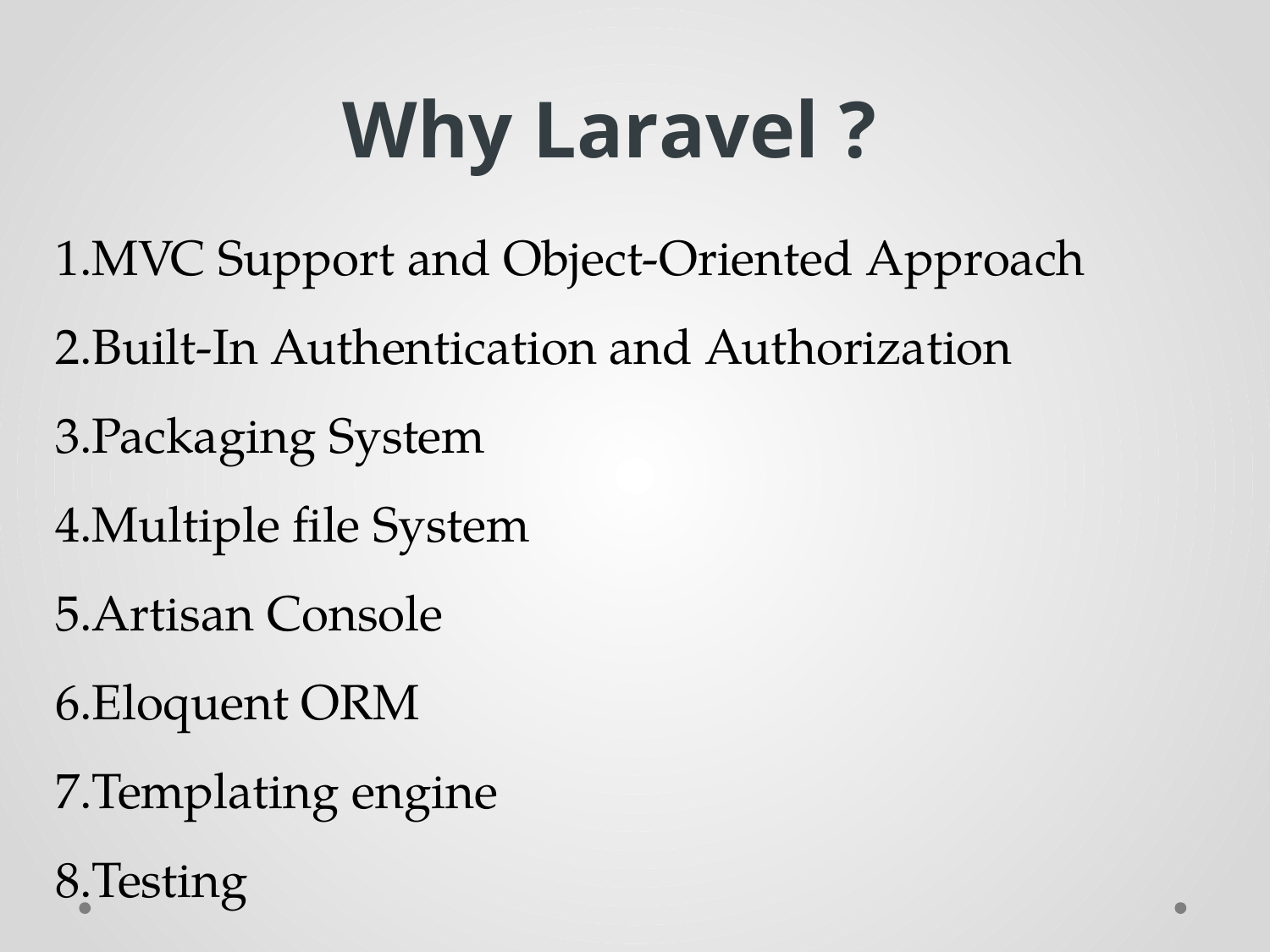

Why Laravel ?
1.MVC Support and Object-Oriented Approach
2.Built-In Authentication and Authorization
3.Packaging System
4.Multiple file System
5.Artisan Console
6.Eloquent ORM
7.Templating engine
8.Testing